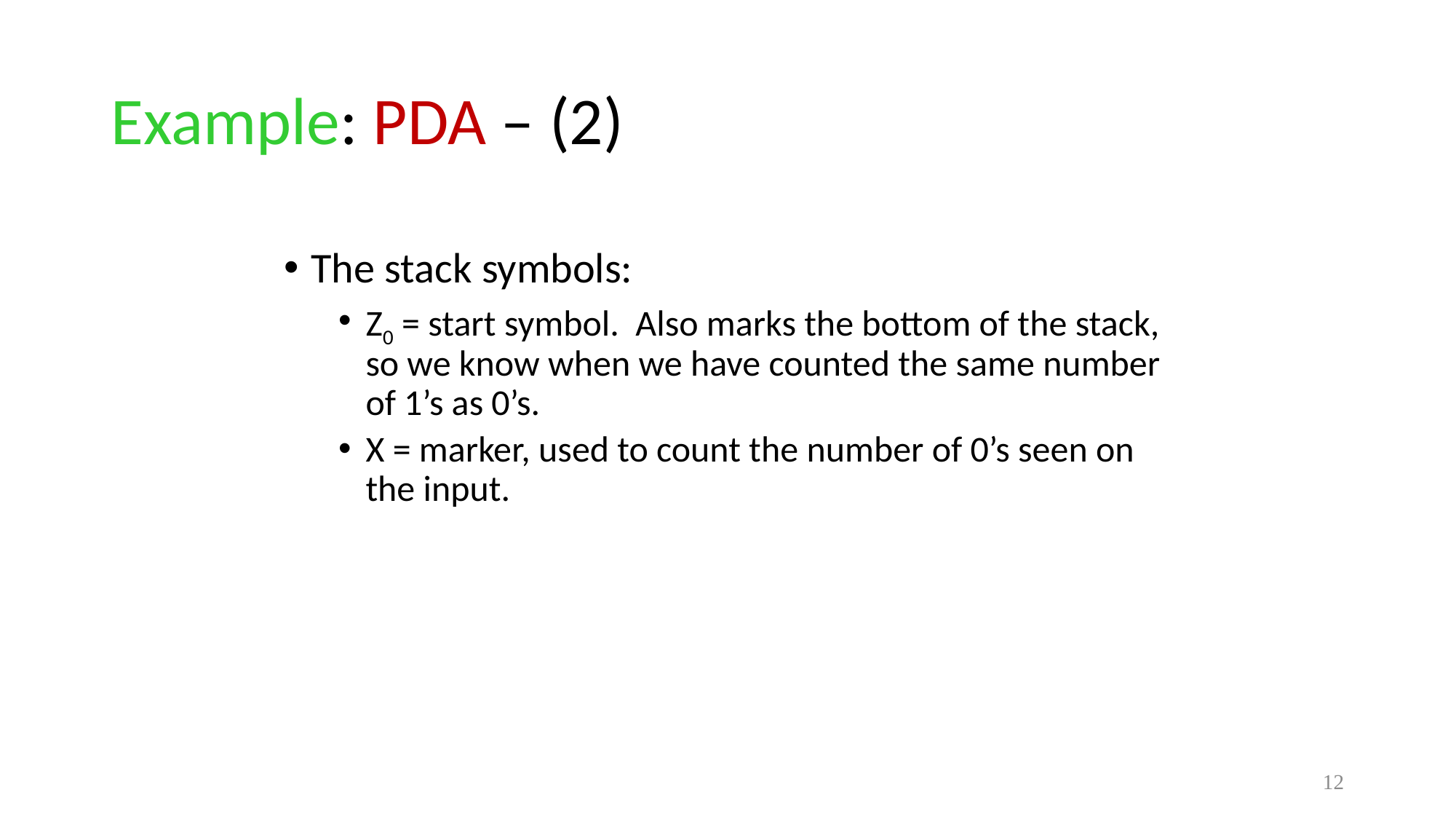

# Example: PDA – (2)
The stack symbols:
Z0 = start symbol.  Also marks the bottom of the stack, so we know when we have counted the same number of 1’s as 0’s.
X = marker, used to count the number of 0’s seen on the input.
12